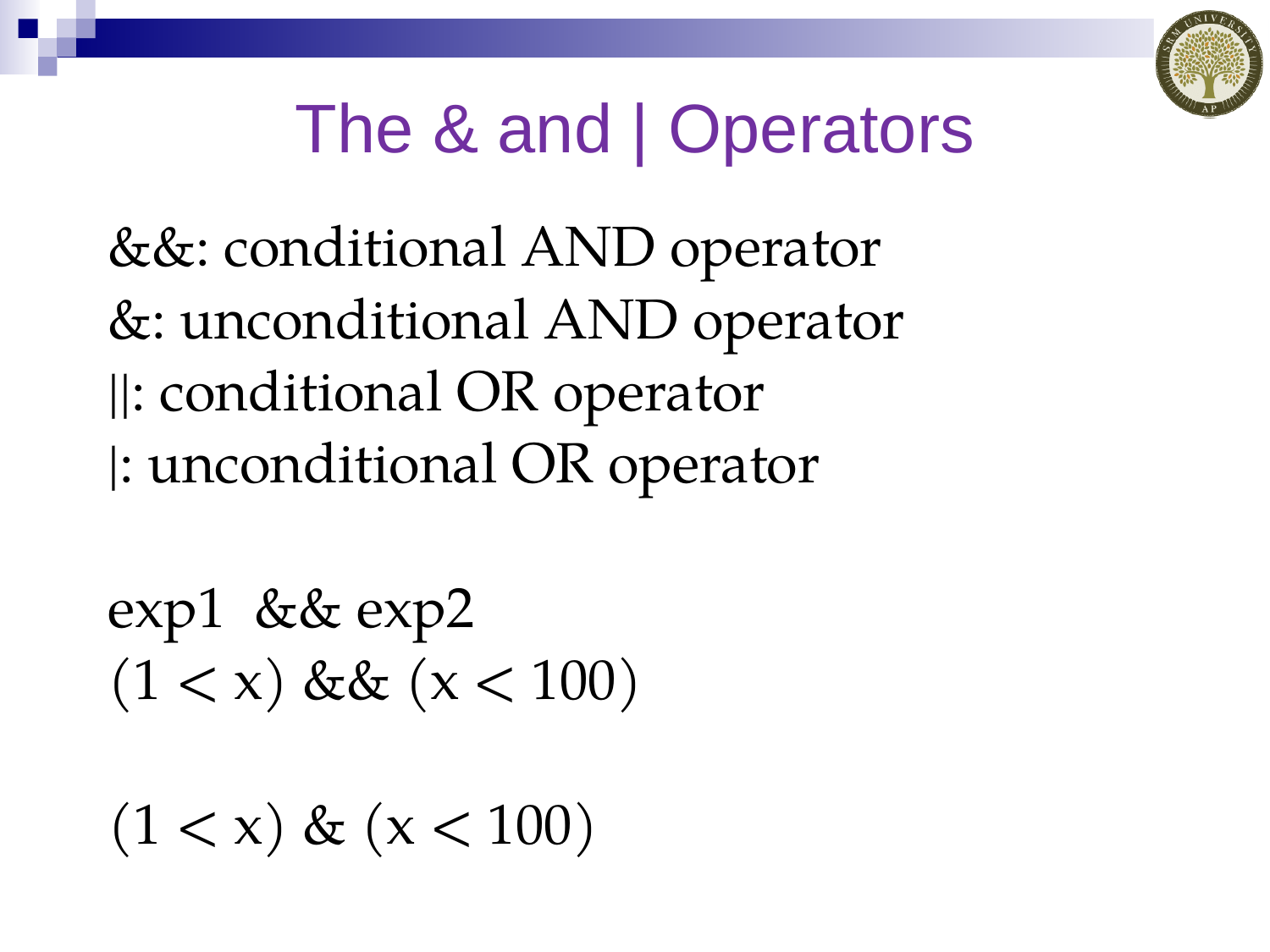

# The & and | Operators
&&: conditional AND operator
&: unconditional AND operator
||: conditional OR operator
|: unconditional OR operator

exp1  && exp2
(1 < x) && (x < 100)

(1 < x) & (x < 100)